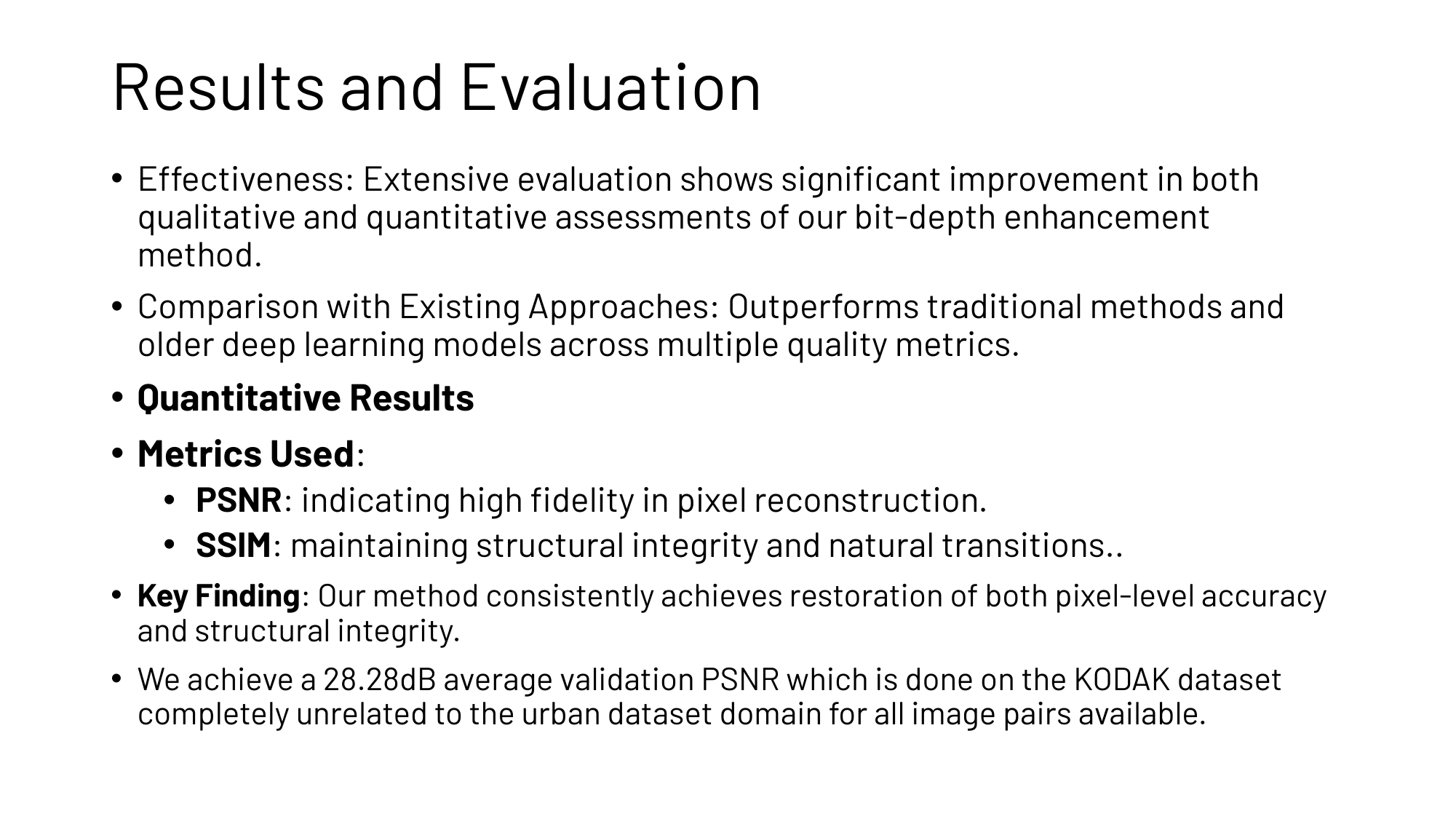

# Results and Evaluation
Effectiveness: Extensive evaluation shows significant improvement in both qualitative and quantitative assessments of our bit-depth enhancement method.
Comparison with Existing Approaches: Outperforms traditional methods and older deep learning models across multiple quality metrics.
Quantitative Results
Metrics Used:
PSNR: indicating high fidelity in pixel reconstruction.
SSIM: maintaining structural integrity and natural transitions..
Key Finding: Our method consistently achieves restoration of both pixel-level accuracy and structural integrity.
We achieve a 28.28dB average validation PSNR which is done on the KODAK dataset completely unrelated to the urban dataset domain for all image pairs available.